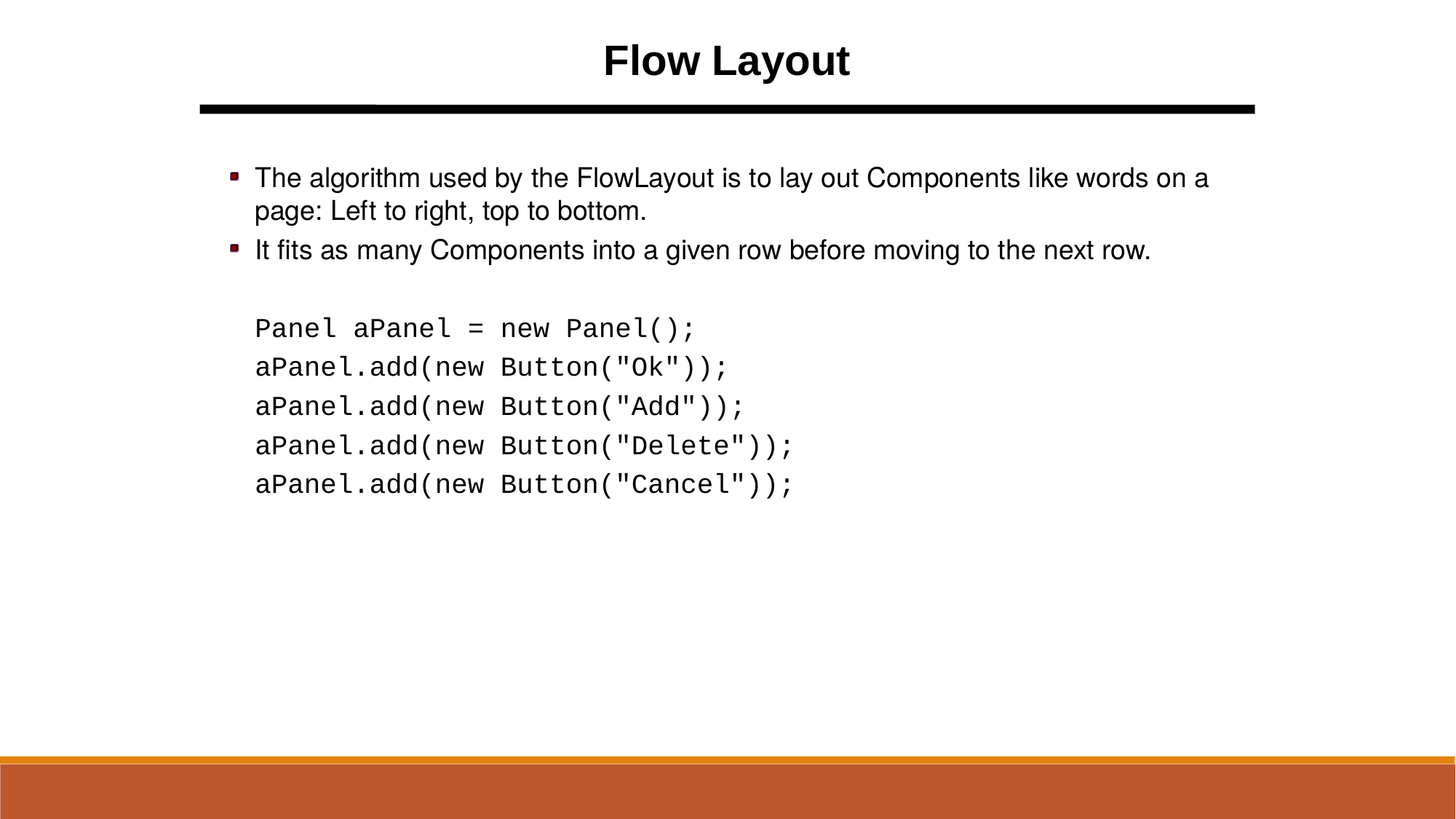

Flow Layout

The algorithm used by the FlowLayout is to lay out Components like words on a page: Left to right, top to bottom.
It fits as many Components into a given row before moving to the next row.

	Panel aPanel = new Panel();
	aPanel.add(new Button("Ok"));
	aPanel.add(new Button("Add"));
	aPanel.add(new Button("Delete"));
	aPanel.add(new Button("Cancel"));